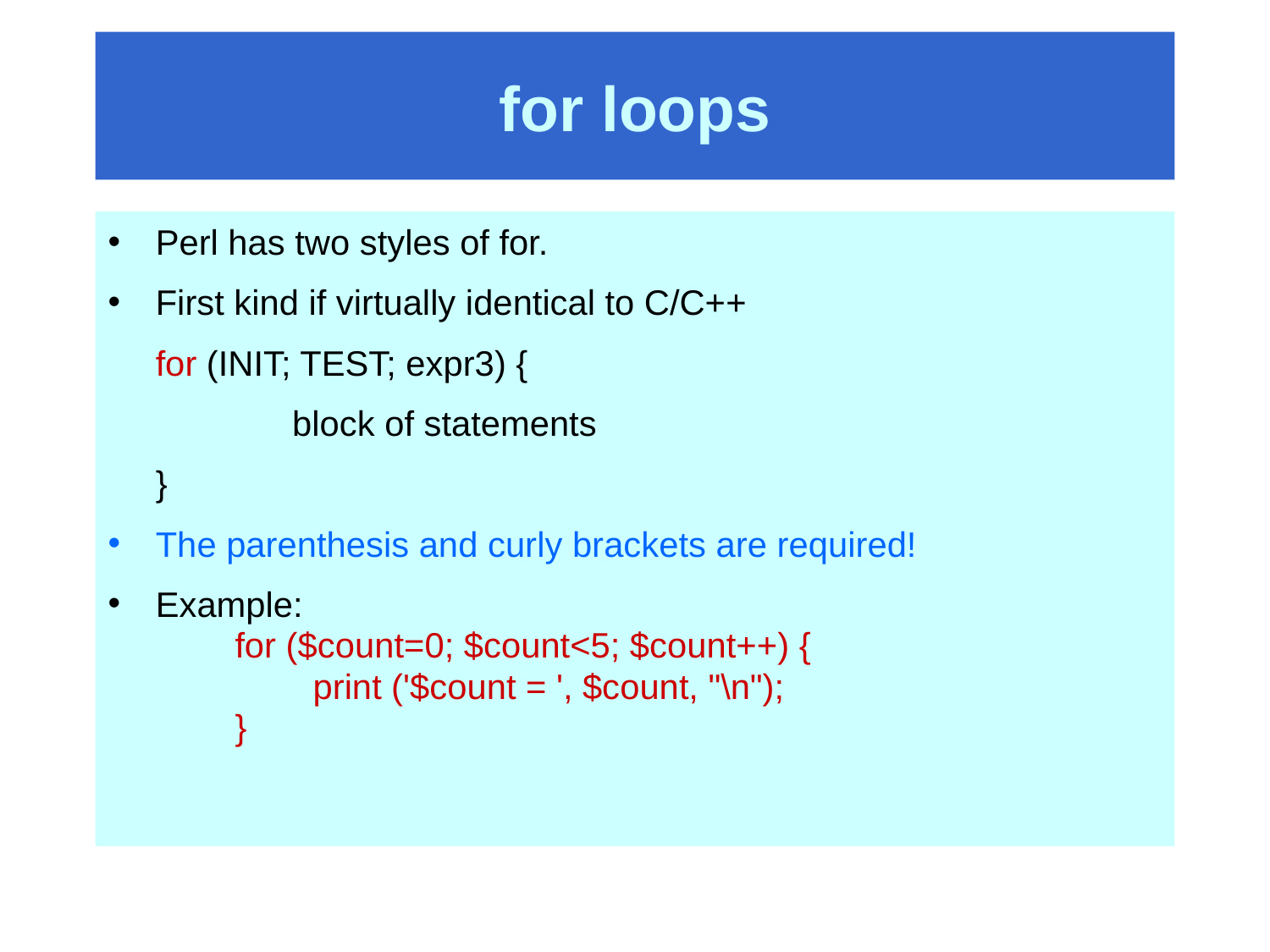

# for loops
Perl has two styles of for.
First kind if virtually identical to C/C++
	for (INIT; TEST; expr3) {
		 block of statements
	}
The parenthesis and curly brackets are required!
Example:
for ($count=0; $count<5; $count++) {
        print ('$count = ', $count, "\n");
}